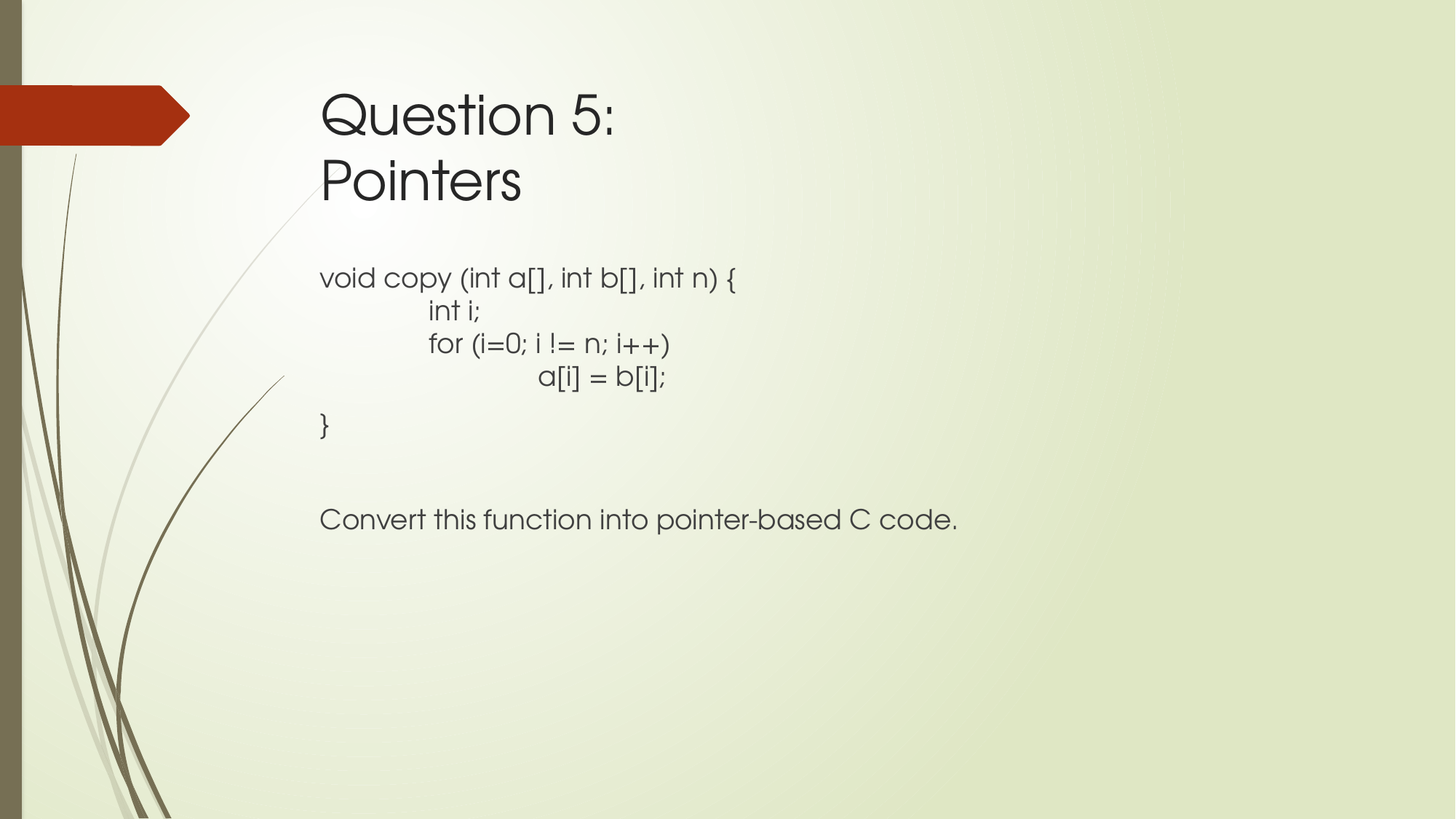

# Question 5: Pointers
void copy (int a[], int b[], int n) {
 	int i;
 	for (i=0; i != n; i++)
 		a[i] = b[i];
}

Convert this function into pointer-based C code.